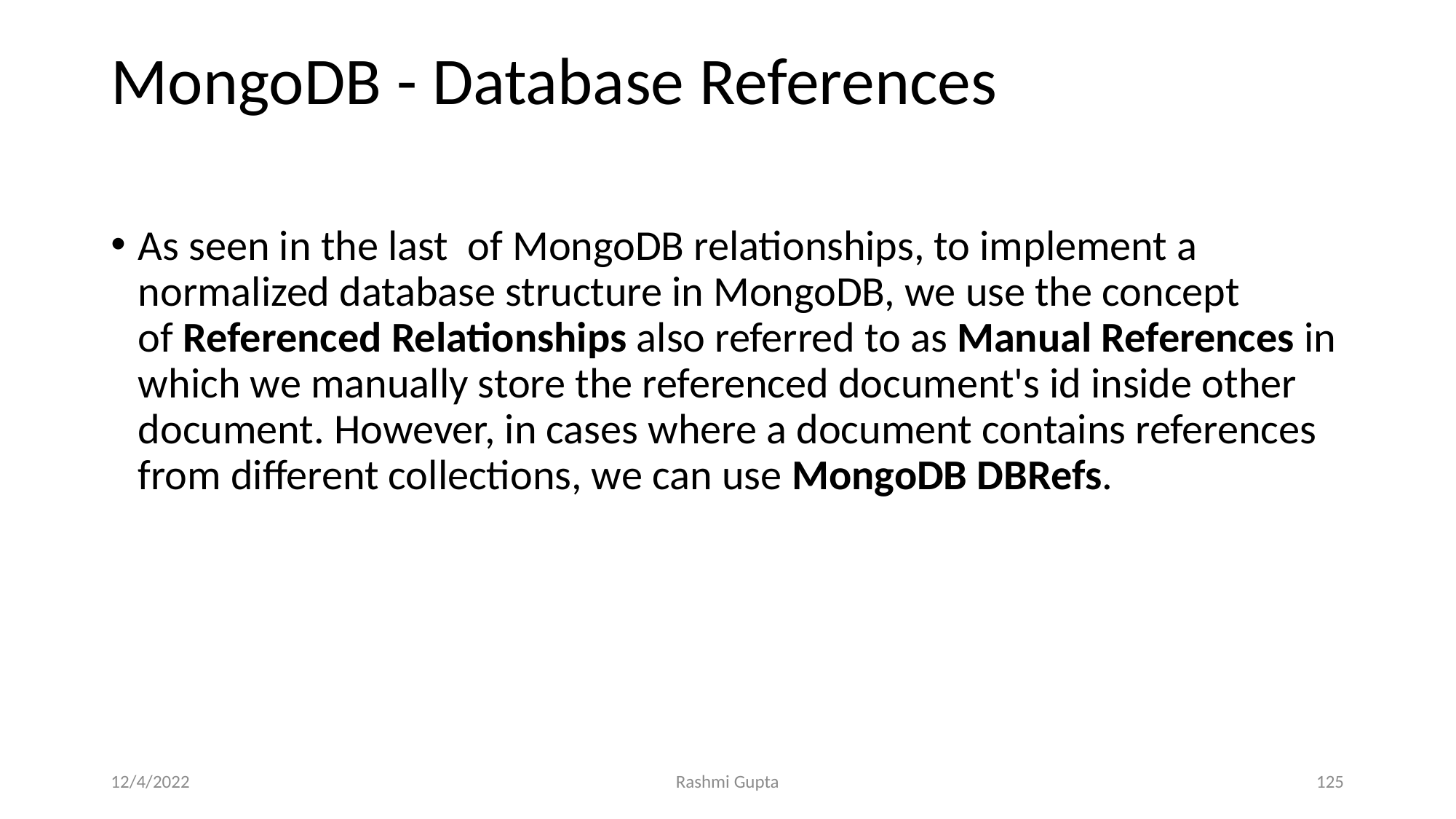

# MongoDB - Database References
As seen in the last  of MongoDB relationships, to implement a normalized database structure in MongoDB, we use the concept of Referenced Relationships also referred to as Manual References in which we manually store the referenced document's id inside other document. However, in cases where a document contains references from different collections, we can use MongoDB DBRefs.
12/4/2022
Rashmi Gupta
125